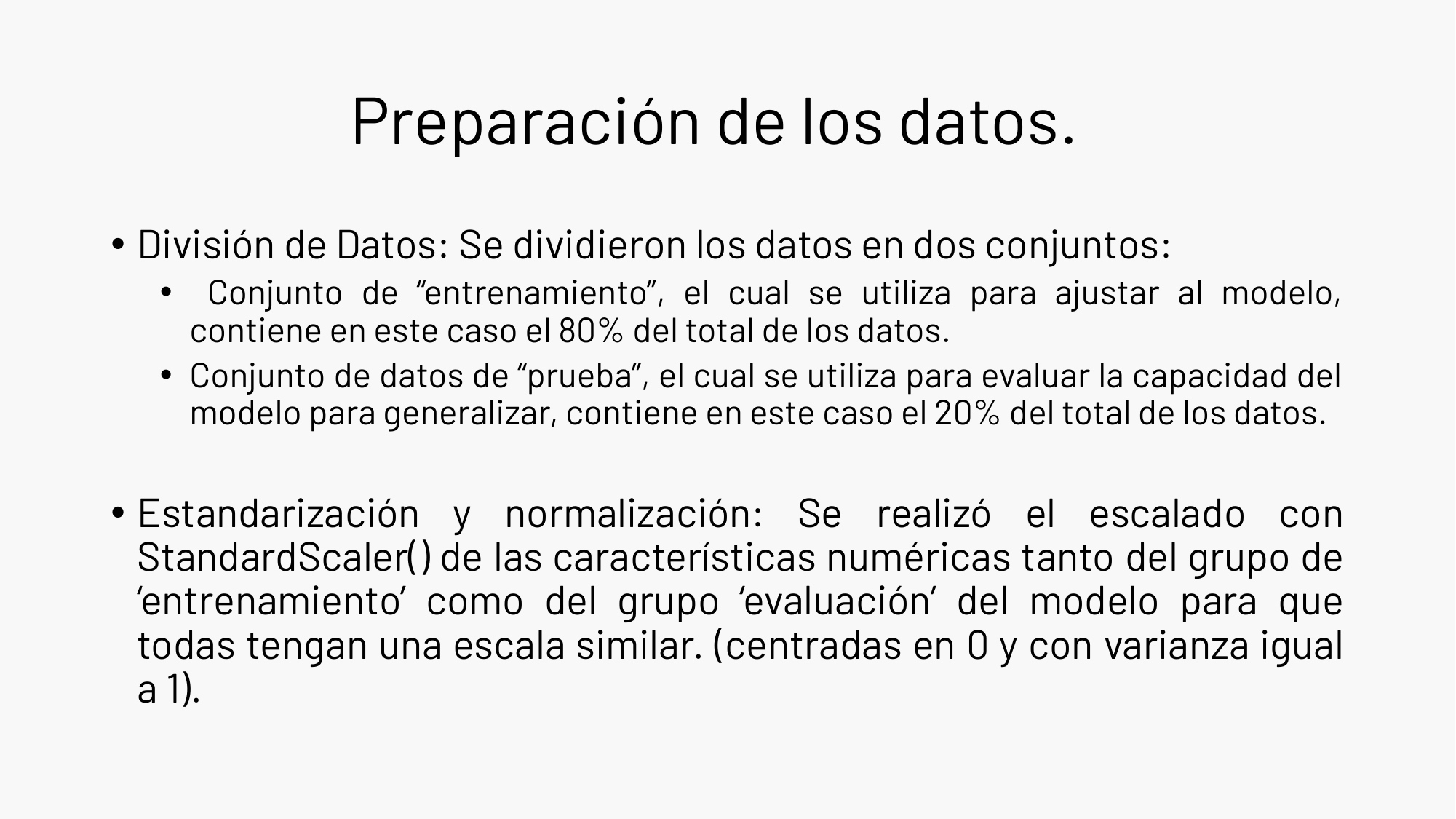

# Preparación de los datos.
División de Datos: Se dividieron los datos en dos conjuntos:
 Conjunto de “entrenamiento”, el cual se utiliza para ajustar al modelo, contiene en este caso el 80% del total de los datos.
Conjunto de datos de “prueba”, el cual se utiliza para evaluar la capacidad del modelo para generalizar, contiene en este caso el 20% del total de los datos.

Estandarización y normalización: Se realizó el escalado con StandardScaler() de las características numéricas tanto del grupo de ‘entrenamiento’ como del grupo ‘evaluación’ del modelo para que todas tengan una escala similar. (centradas en 0 y con varianza igual a 1).